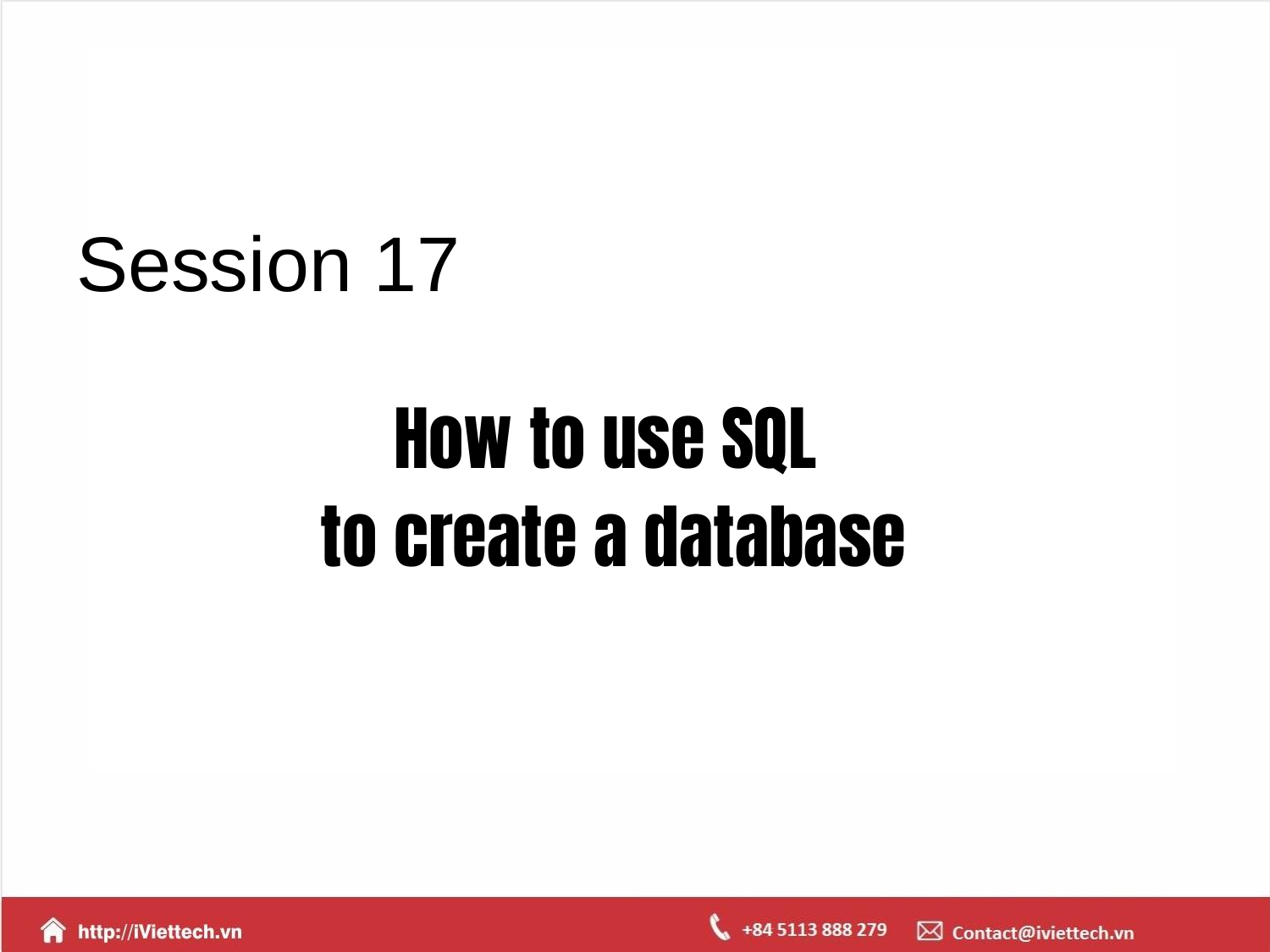

# Session 17
How to use SQL
to create a database